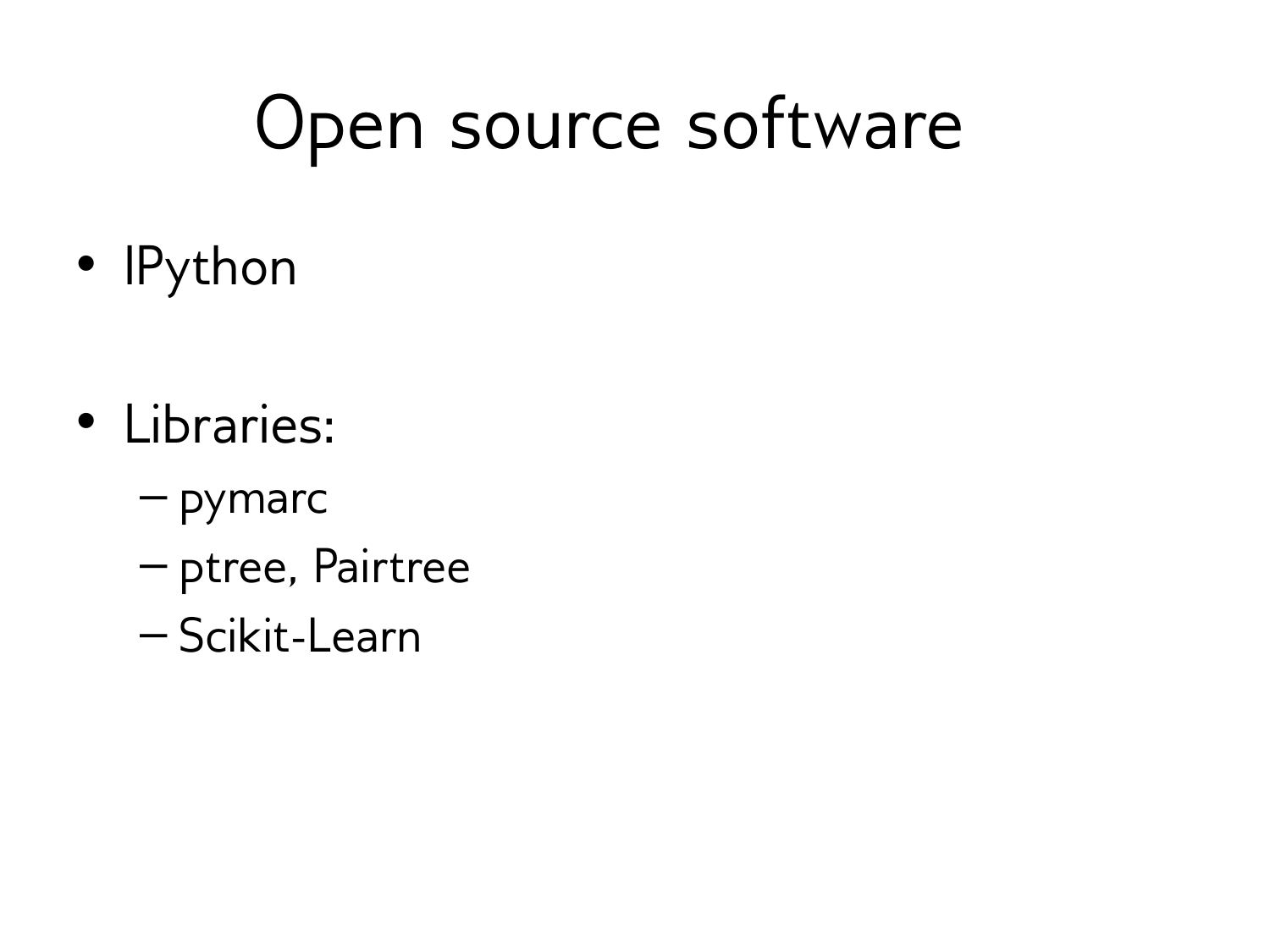

# Open source software
IPython

Libraries:
pymarc
ptree, Pairtree
Scikit-Learn